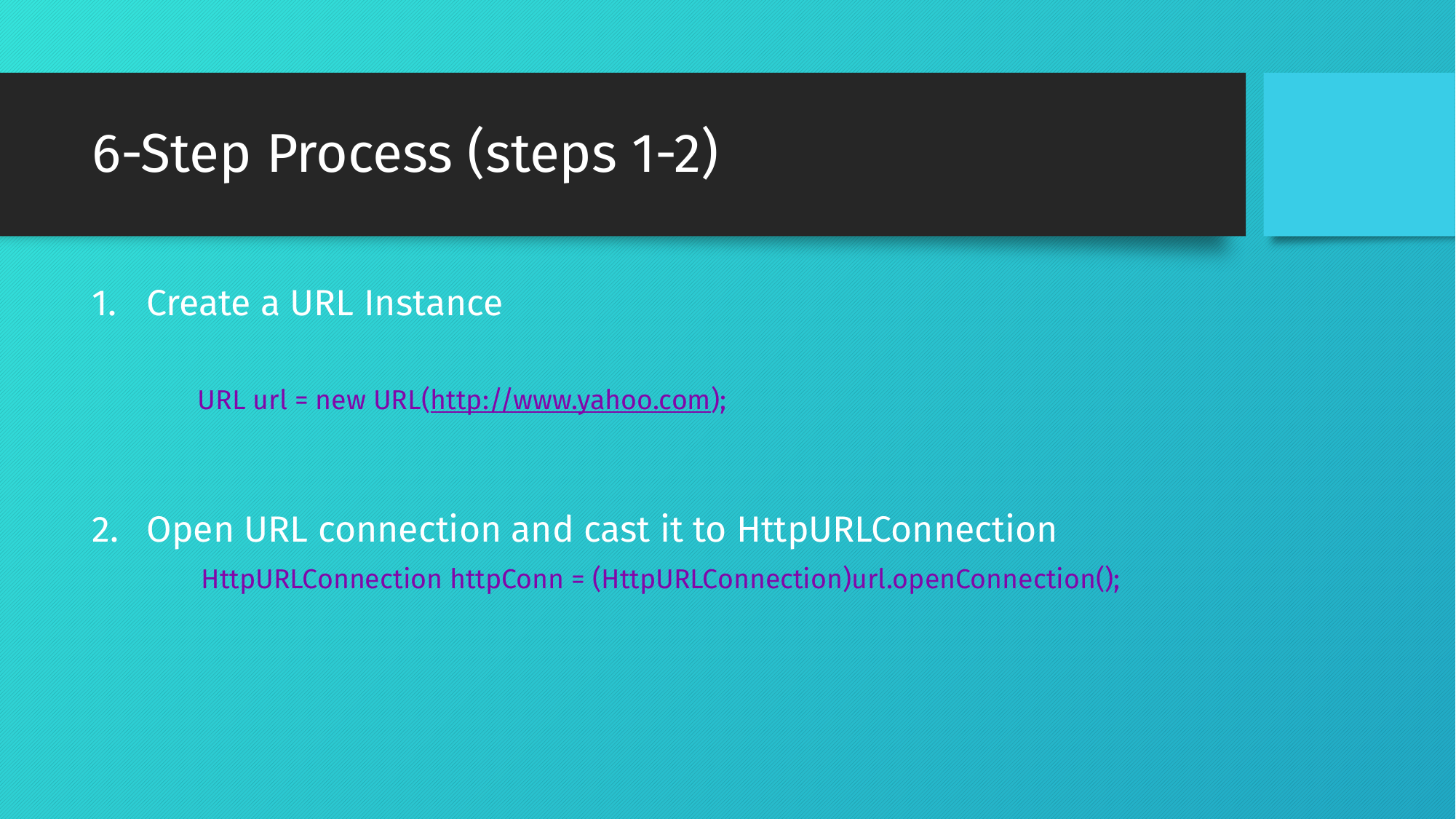

# 6-Step Process (steps 1-2)
Create a URL Instance

       URL url = new URL(http://www.yahoo.com);

Open URL connection and cast it to HttpURLConnection
	HttpURLConnection httpConn = (HttpURLConnection)url.openConnection();